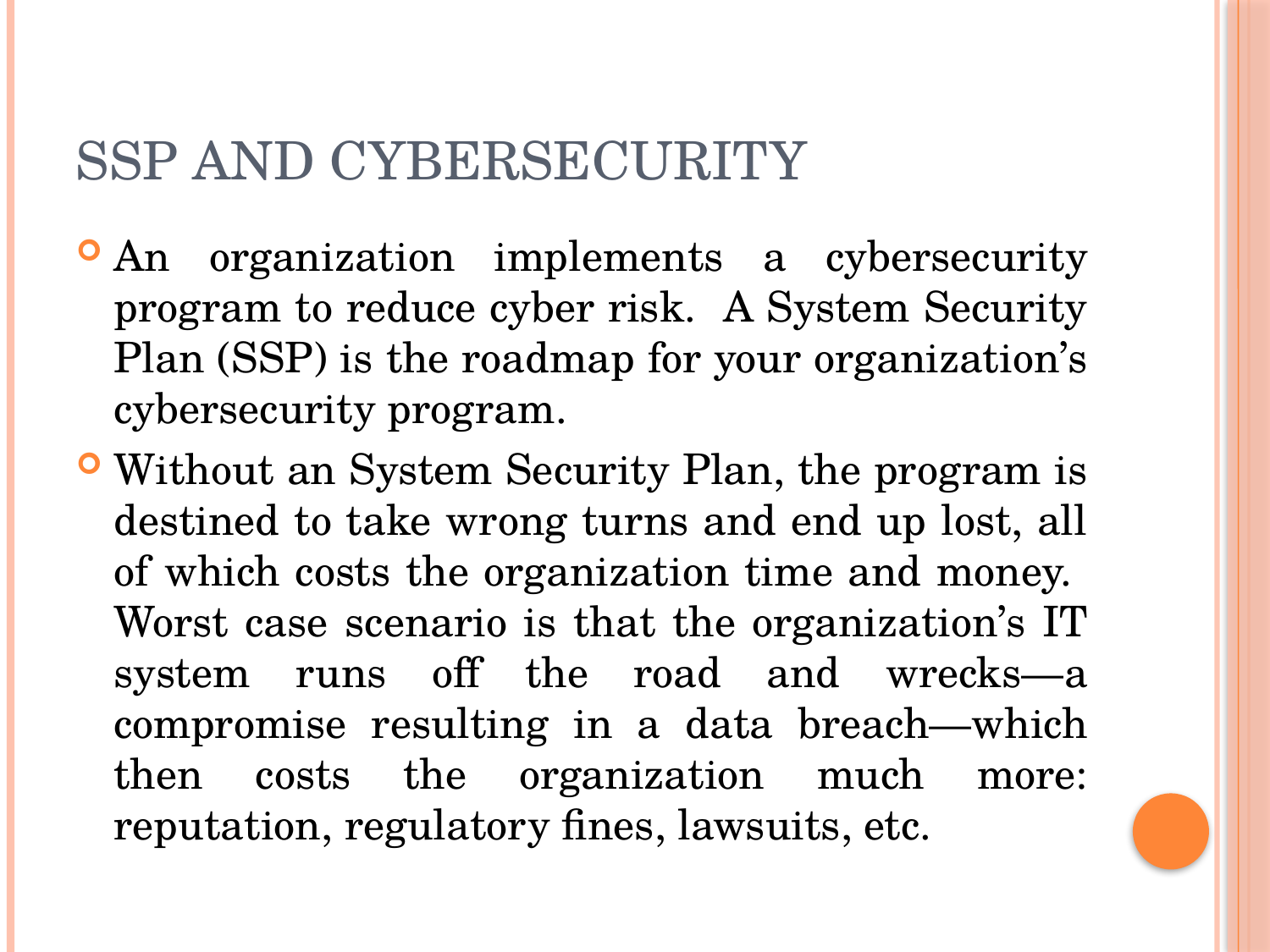

# SSP and Cybersecurity
An organization implements a cybersecurity program to reduce cyber risk.  A System Security Plan (SSP) is the roadmap for your organization’s cybersecurity program.
Without an System Security Plan, the program is destined to take wrong turns and end up lost, all of which costs the organization time and money.  Worst case scenario is that the organization’s IT system runs off the road and wrecks—a compromise resulting in a data breach—which then costs the organization much more: reputation, regulatory fines, lawsuits, etc.